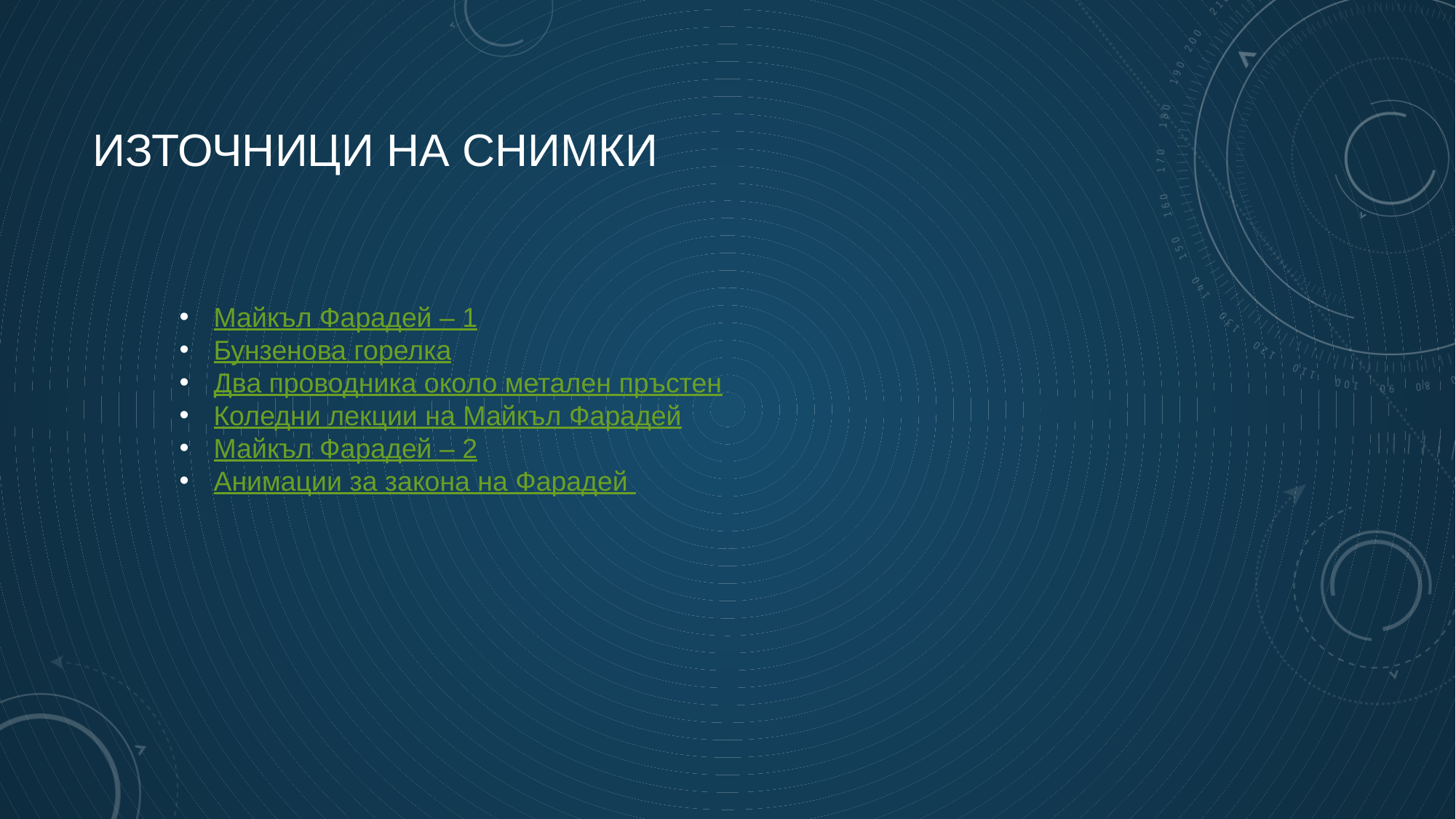

# Източници на снимки
Майкъл Фарадей – 1
Бунзенова горелка
Два проводника около метален пръстен
Коледни лекции на Майкъл Фарадей
Майкъл Фарадей – 2
Анимации за закона на Фарадей